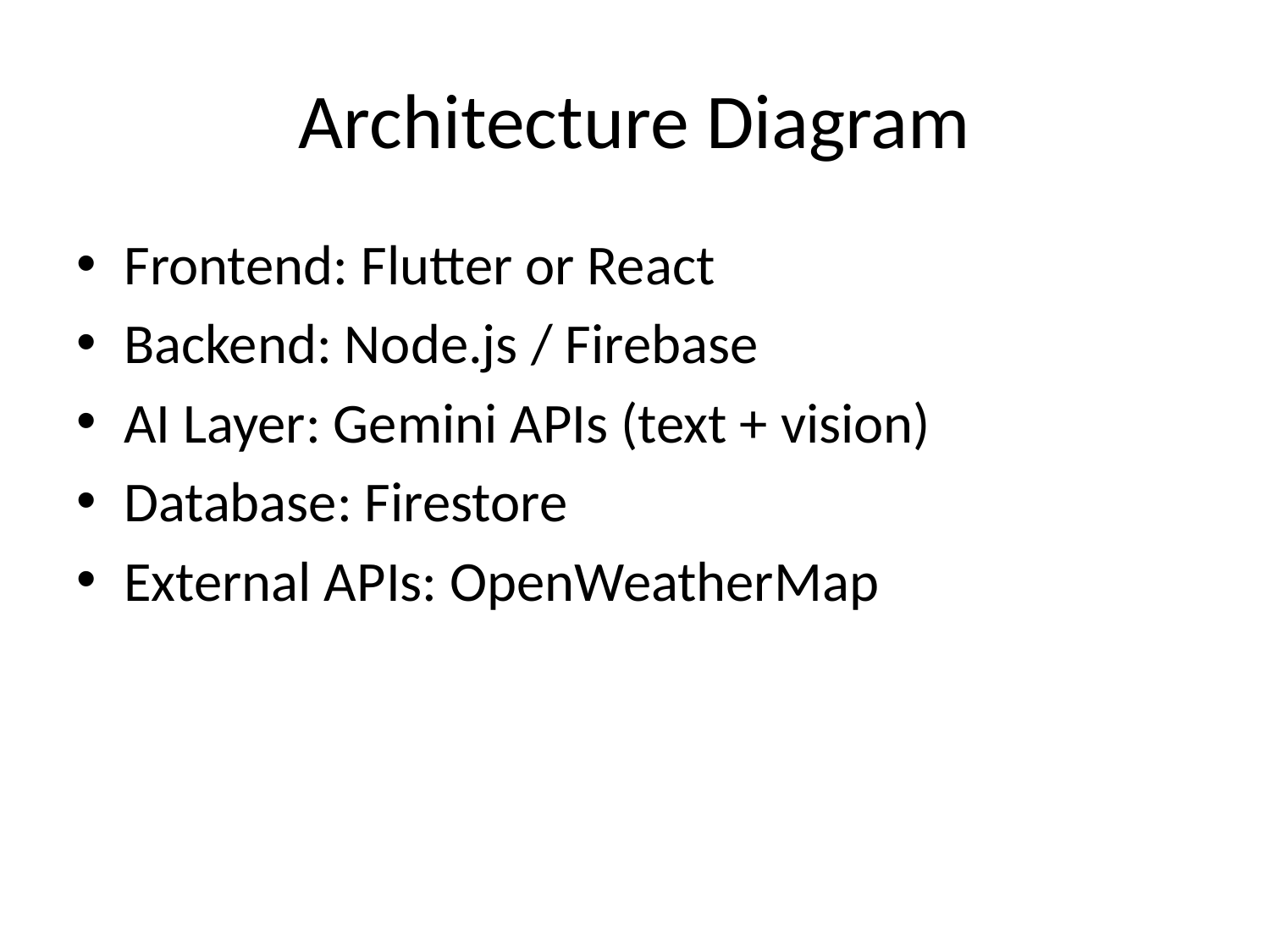

# Architecture Diagram
Frontend: Flutter or React
Backend: Node.js / Firebase
AI Layer: Gemini APIs (text + vision)
Database: Firestore
External APIs: OpenWeatherMap